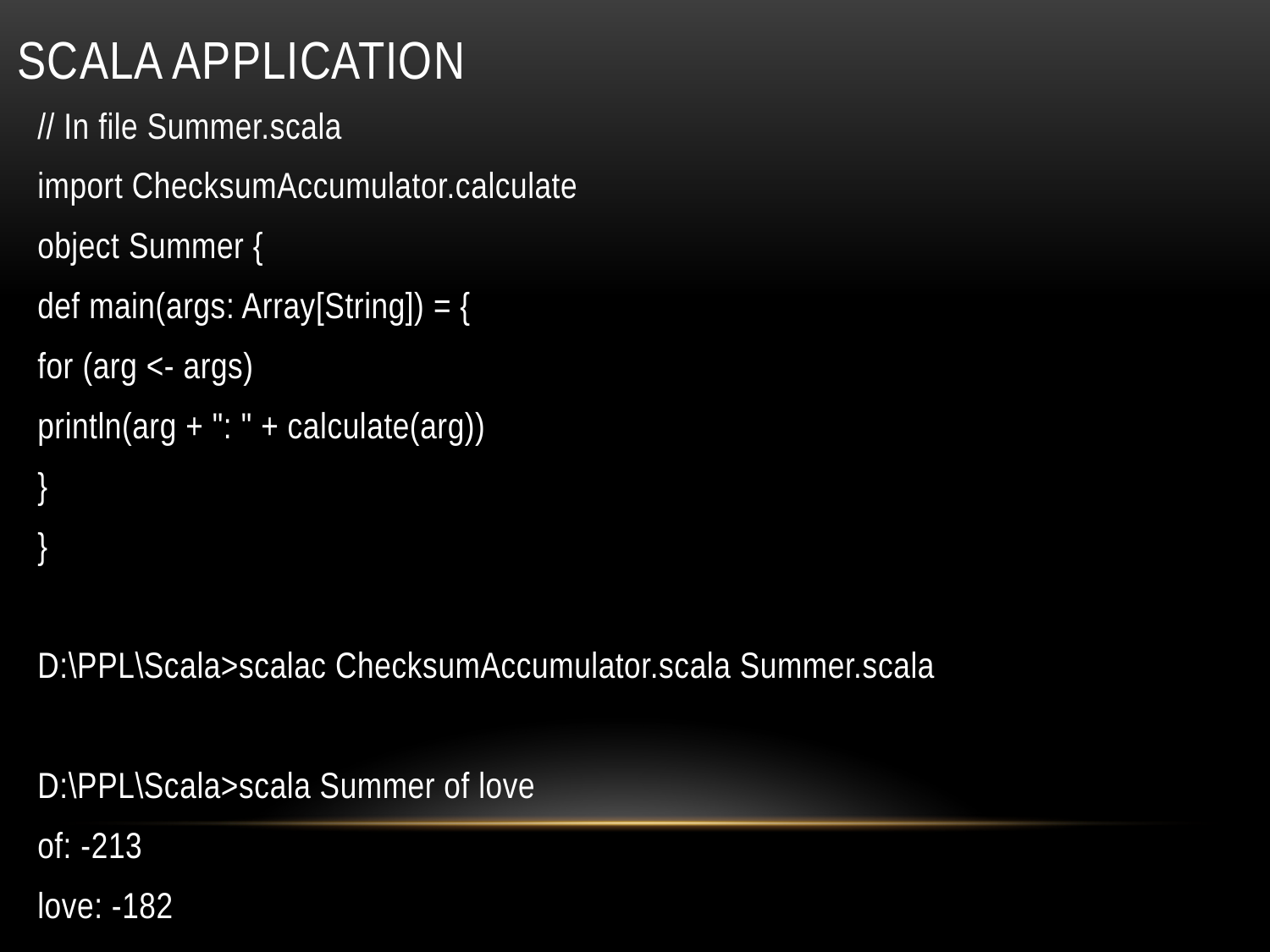

# Scala application
// In file Summer.scala
import ChecksumAccumulator.calculate
object Summer {
def main(args: Array[String]) = {
for (arg <- args)
println(arg + ": " + calculate(arg))
}
}

D:\PPL\Scala>scalac ChecksumAccumulator.scala Summer.scala

D:\PPL\Scala>scala Summer of love
of: -213
love: -182